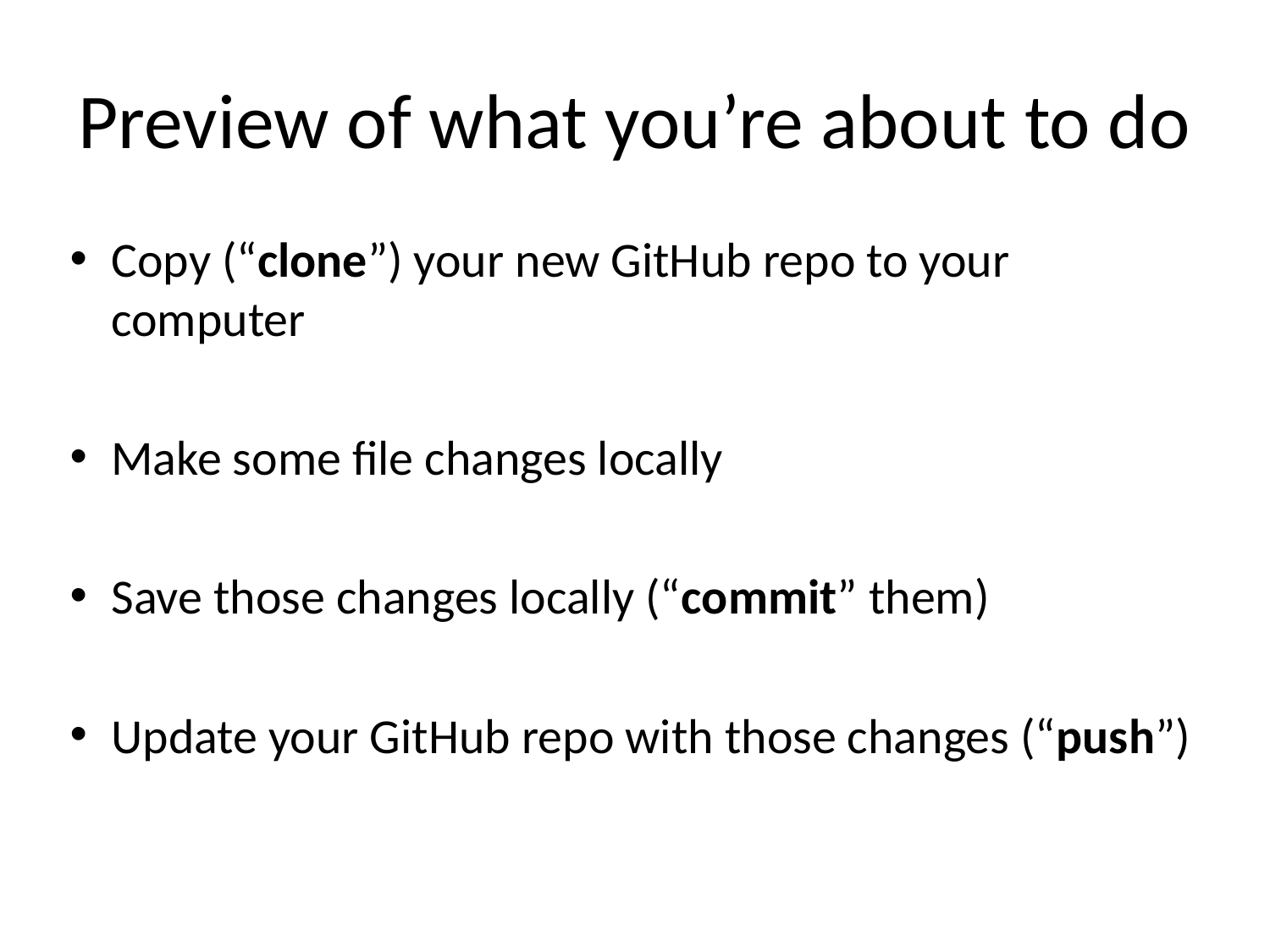

# Preview of what you’re about to do
Copy (“clone”) your new GitHub repo to your computer

Make some file changes locally

Save those changes locally (“commit” them)

Update your GitHub repo with those changes (“push”)